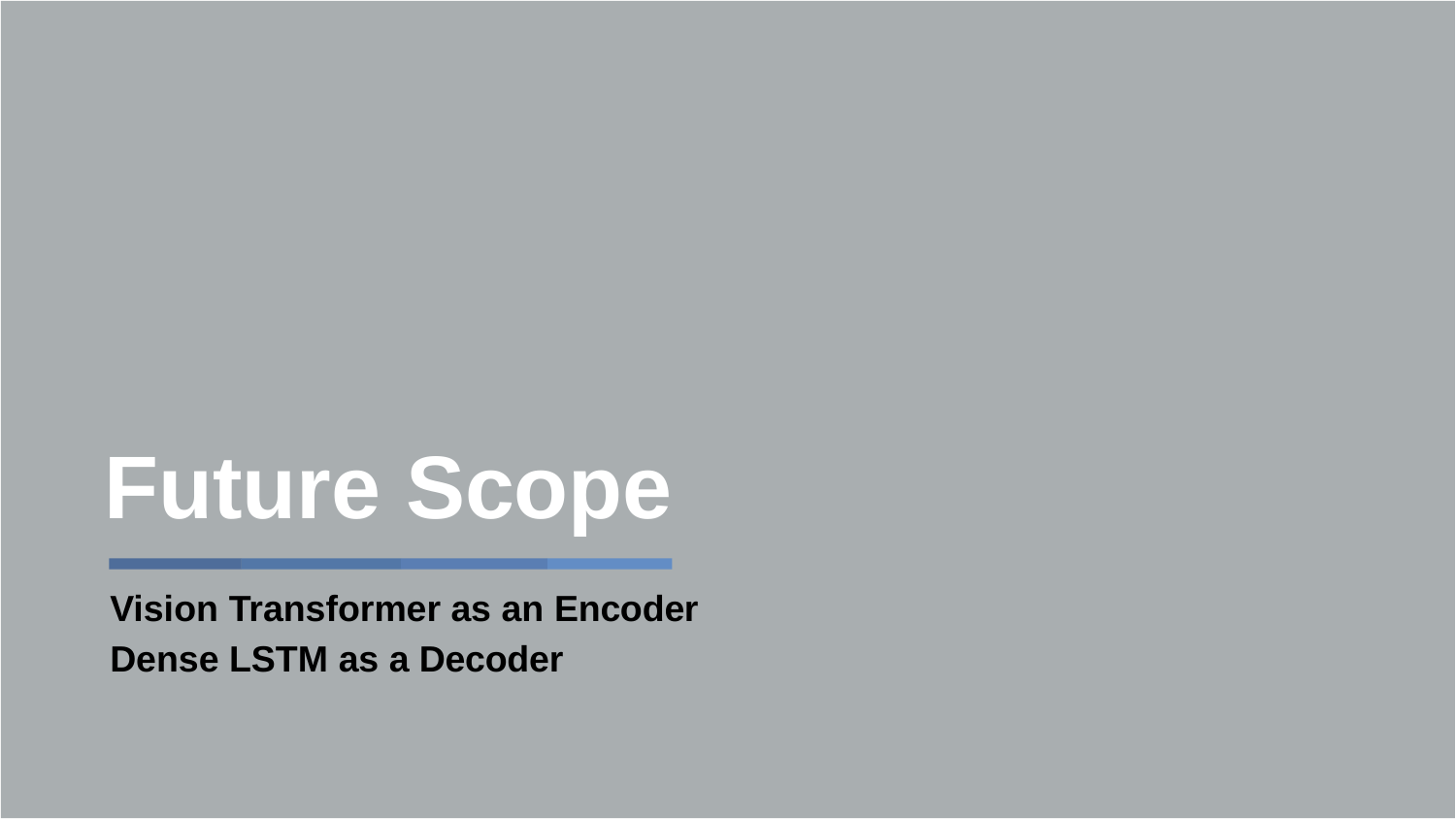

Future Scope

Vision Transformer as an Encoder
Dense LSTM as a Decoder